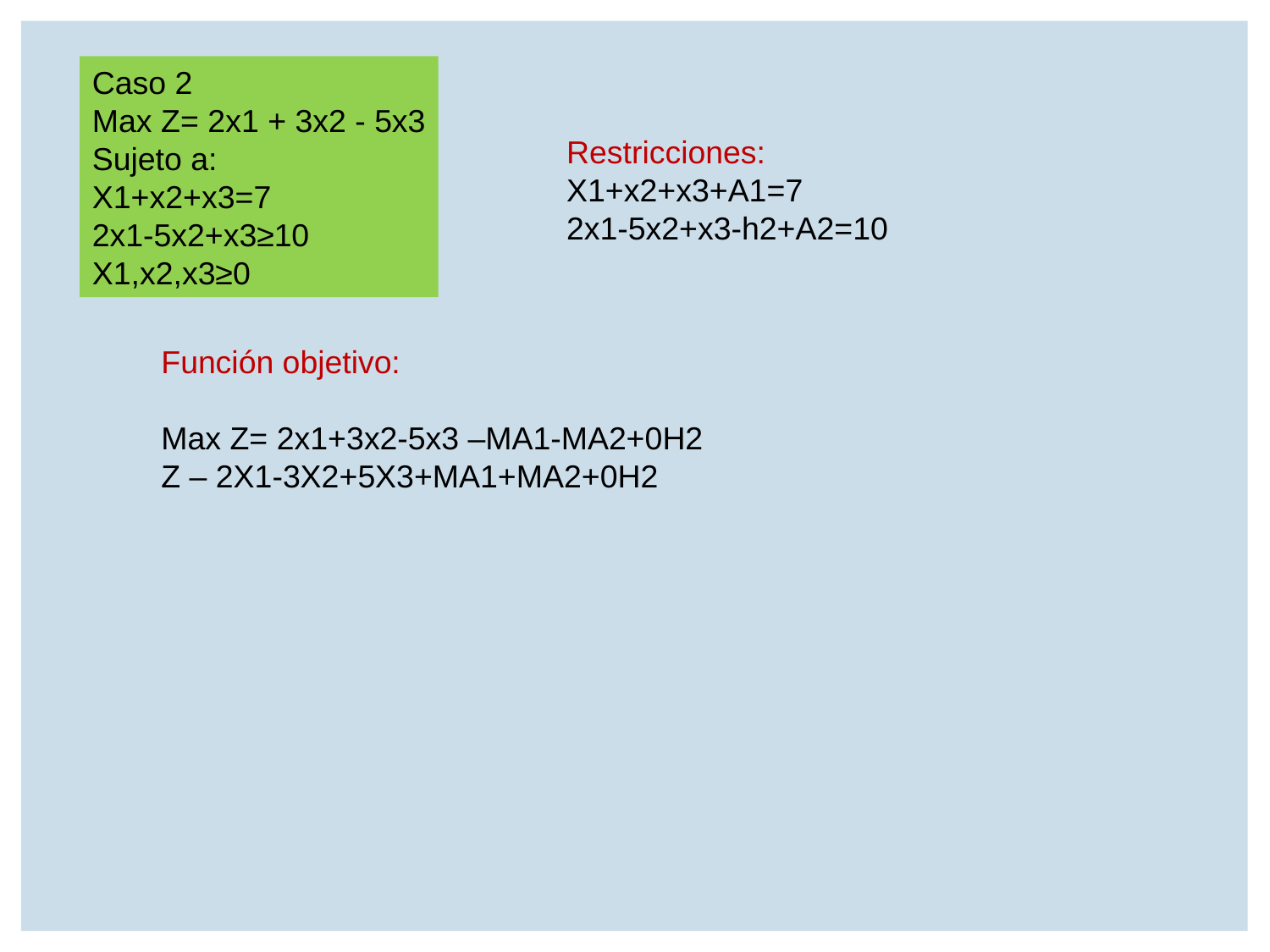

Caso 2
Max Z= 2x1 + 3x2 - 5x3
Sujeto a:
X1+x2+x3=7
2x1-5x2+x3≥10
X1,x2,x3≥0
Restricciones:
X1+x2+x3+A1=7
2x1-5x2+x3-h2+A2=10
Función objetivo:

Max Z= 2x1+3x2-5x3 –MA1-MA2+0H2
Z – 2X1-3X2+5X3+MA1+MA2+0H2